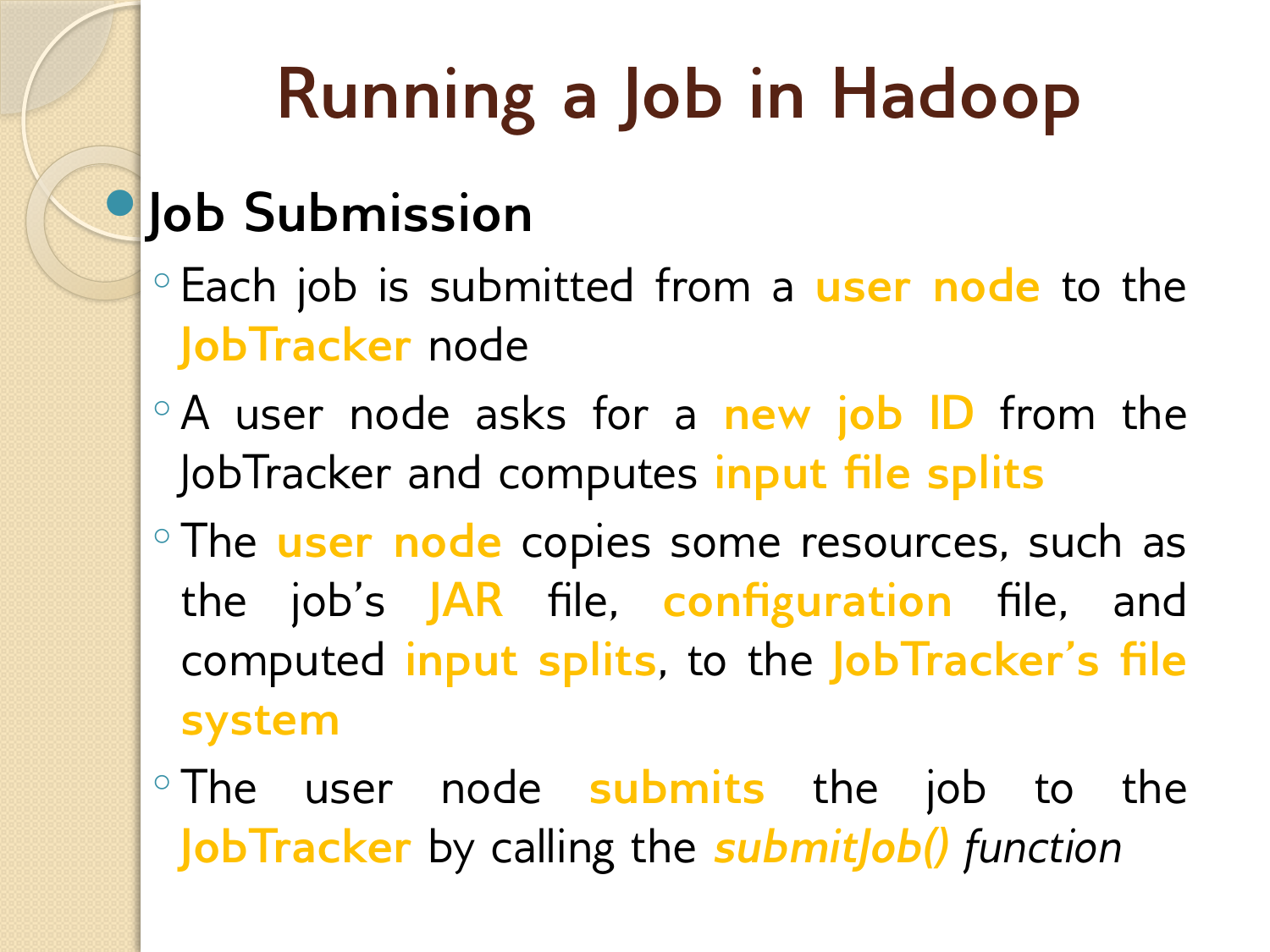

# Running a Job in Hadoop
Job Submission
Each job is submitted from a user node to the JobTracker node
A user node asks for a new job ID from the JobTracker and computes input file splits
The user node copies some resources, such as the job’s JAR file, configuration file, and computed input splits, to the JobTracker’s file system
The user node submits the job to the JobTracker by calling the submitJob() function